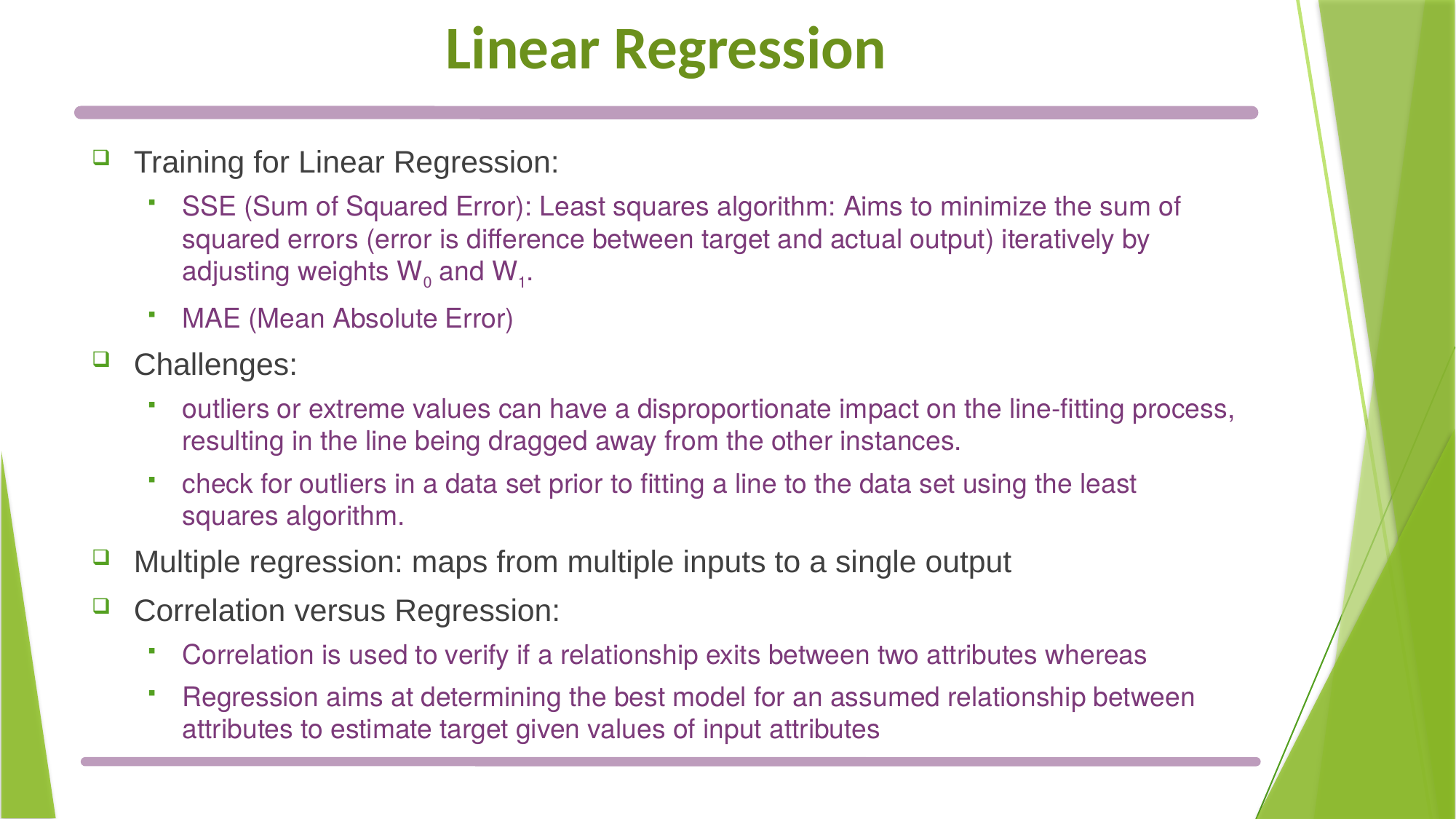

# Linear Regression
Training for Linear Regression:
SSE (Sum of Squared Error): Least squares algorithm: Aims to minimize the sum of squared errors (error is difference between target and actual output) iteratively by adjusting weights W0 and W1.
MAE (Mean Absolute Error)
Challenges:
outliers or extreme values can have a disproportionate impact on the line-fitting process, resulting in the line being dragged away from the other instances.
check for outliers in a data set prior to fitting a line to the data set using the least squares algorithm.
Multiple regression: maps from multiple inputs to a single output
Correlation versus Regression:
Correlation is used to verify if a relationship exits between two attributes whereas
Regression aims at determining the best model for an assumed relationship between attributes to estimate target given values of input attributes